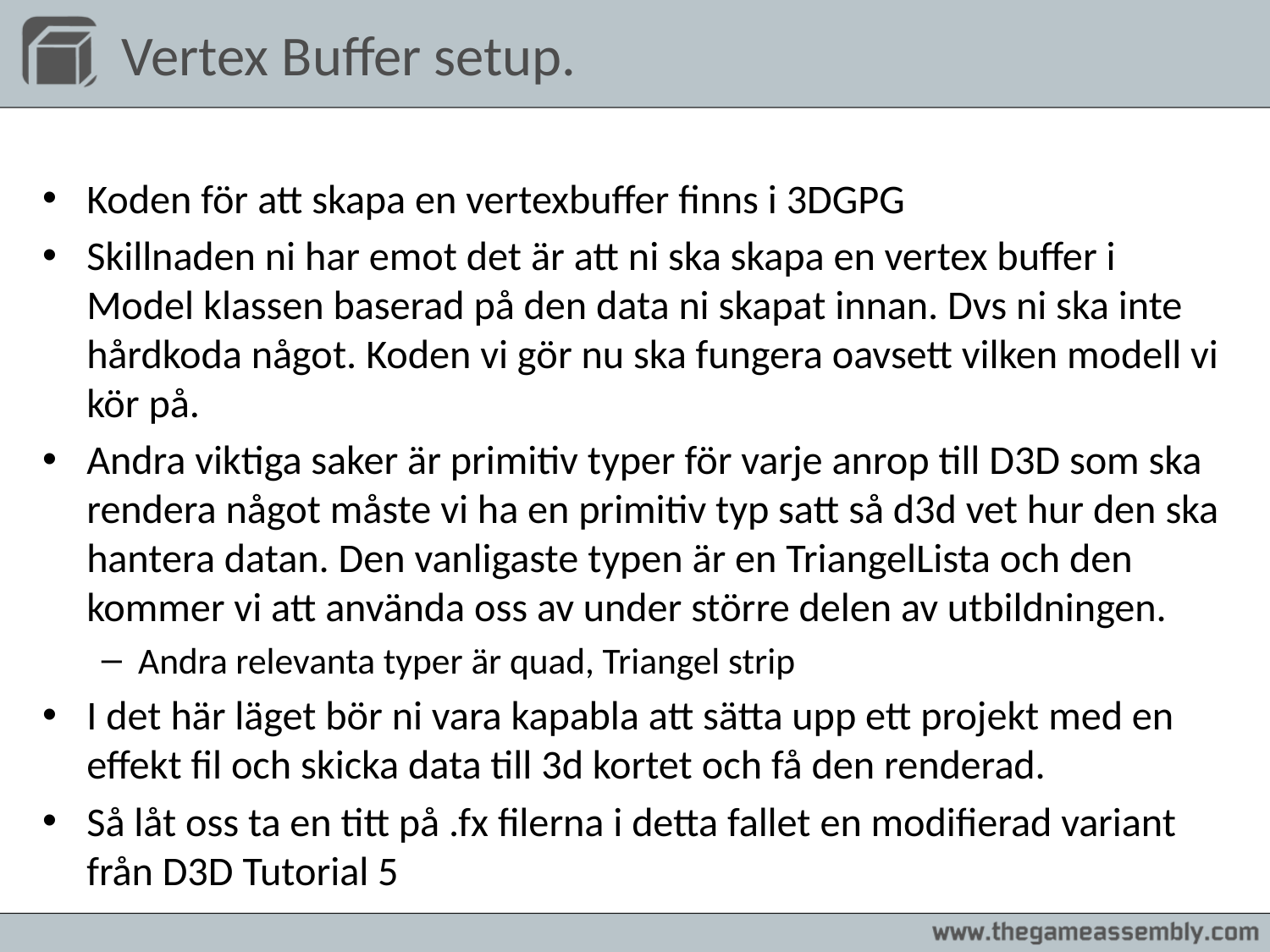

# Vertex Buffer setup.

Koden för att skapa en vertexbuffer finns i 3DGPG
Skillnaden ni har emot det är att ni ska skapa en vertex buffer i Model klassen baserad på den data ni skapat innan. Dvs ni ska inte hårdkoda något. Koden vi gör nu ska fungera oavsett vilken modell vi kör på.
Andra viktiga saker är primitiv typer för varje anrop till D3D som ska rendera något måste vi ha en primitiv typ satt så d3d vet hur den ska hantera datan. Den vanligaste typen är en TriangelLista och den kommer vi att använda oss av under större delen av utbildningen.
Andra relevanta typer är quad, Triangel strip
I det här läget bör ni vara kapabla att sätta upp ett projekt med en effekt fil och skicka data till 3d kortet och få den renderad.
Så låt oss ta en titt på .fx filerna i detta fallet en modifierad variant från D3D Tutorial 5